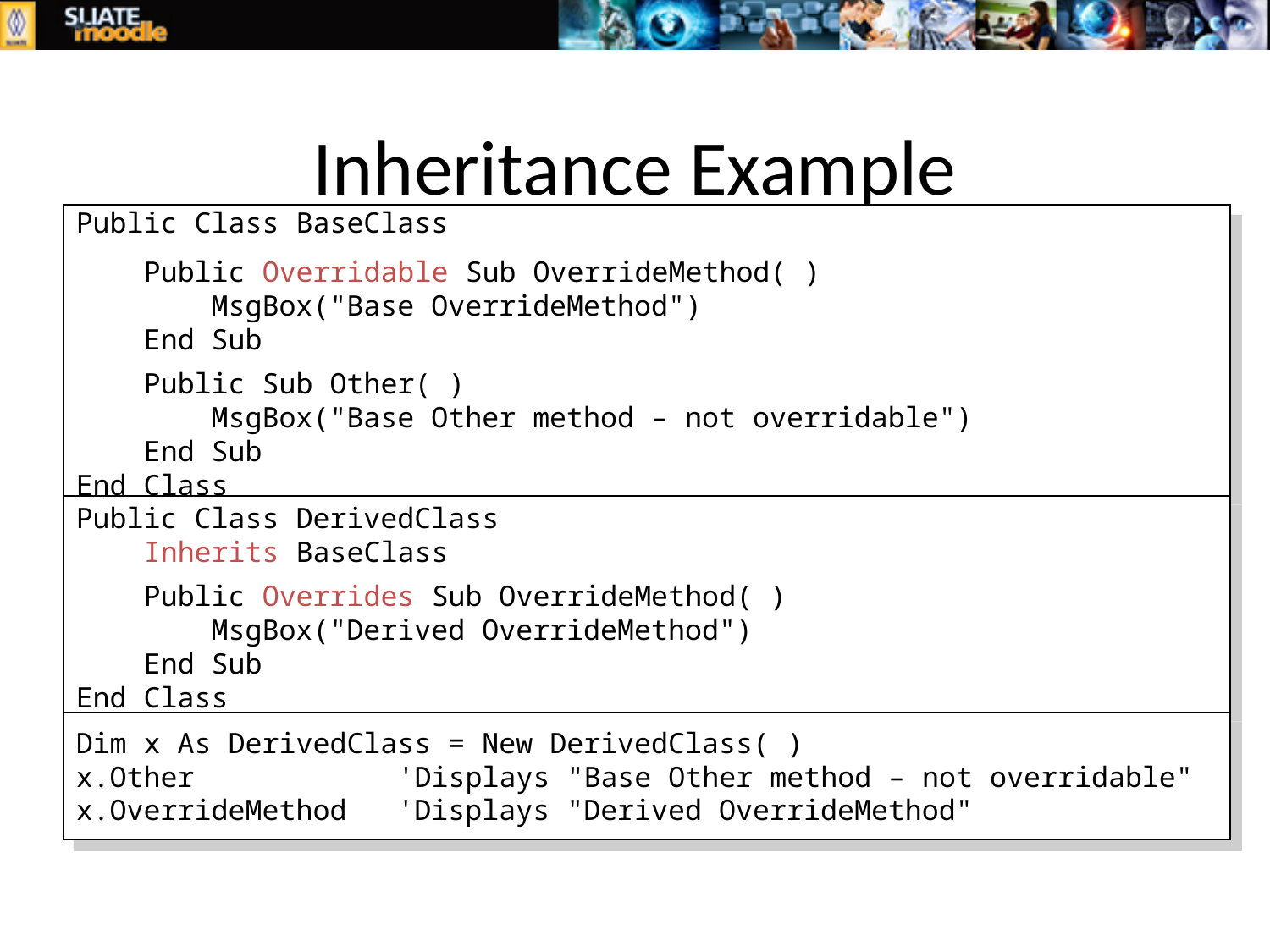

# Inheritance Example
Public Class BaseClass

    Public Overridable Sub OverrideMethod( )
        MsgBox("Base OverrideMethod")
    End Sub

    Public Sub Other( )
        MsgBox("Base Other method – not overridable")
    End Sub
End Class
Public Class DerivedClass
    Inherits BaseClass

    Public Overrides Sub OverrideMethod( )
        MsgBox("Derived OverrideMethod")
    End Sub
End Class
Dim x As DerivedClass = New DerivedClass( )
x.Other		    'Displays "Base Other method – not overridable"
x.OverrideMethod   'Displays "Derived OverrideMethod"